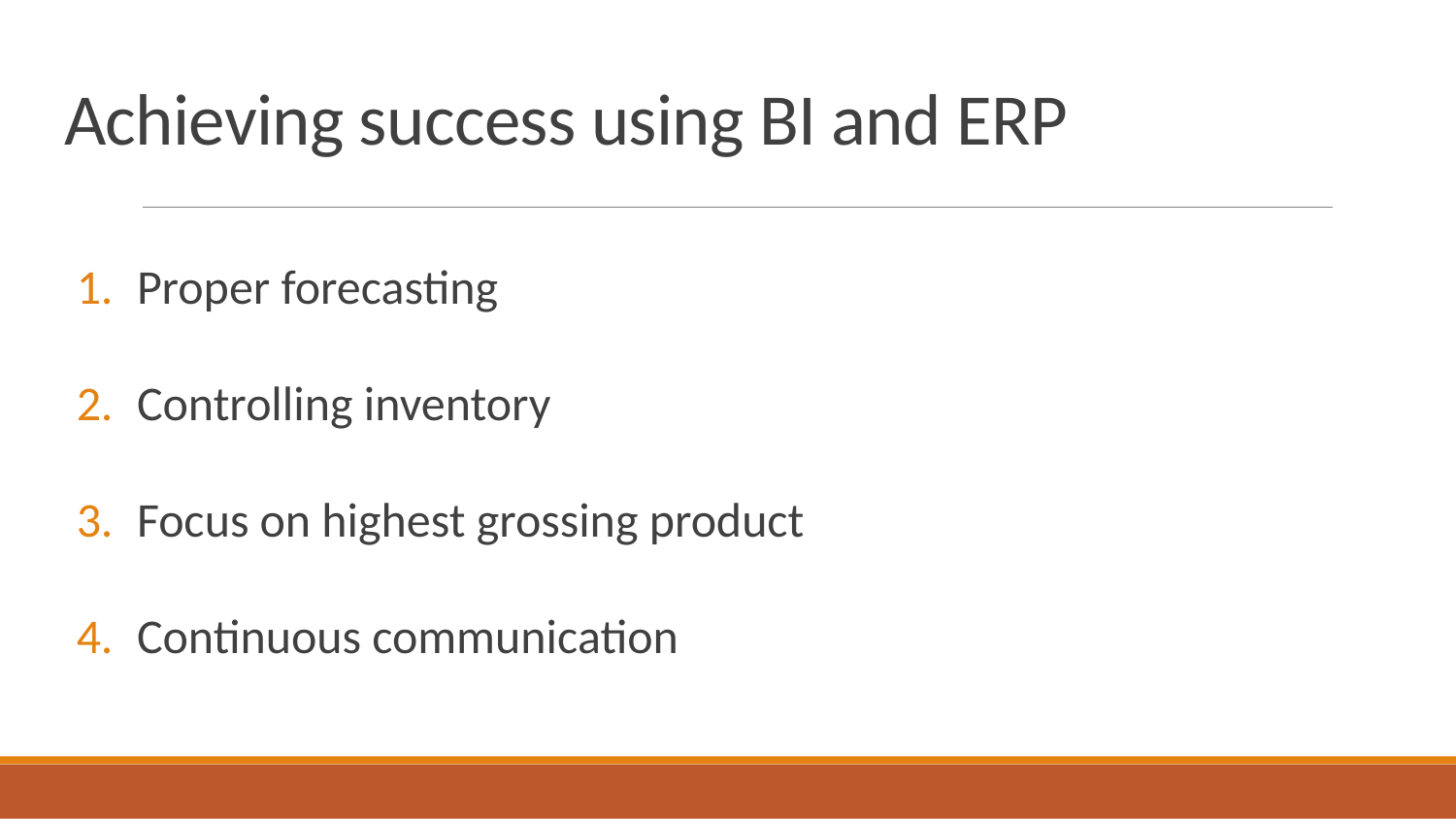

# Achieving success using BI and ERP
Proper forecasting
Controlling inventory
Focus on highest grossing product
Continuous communication